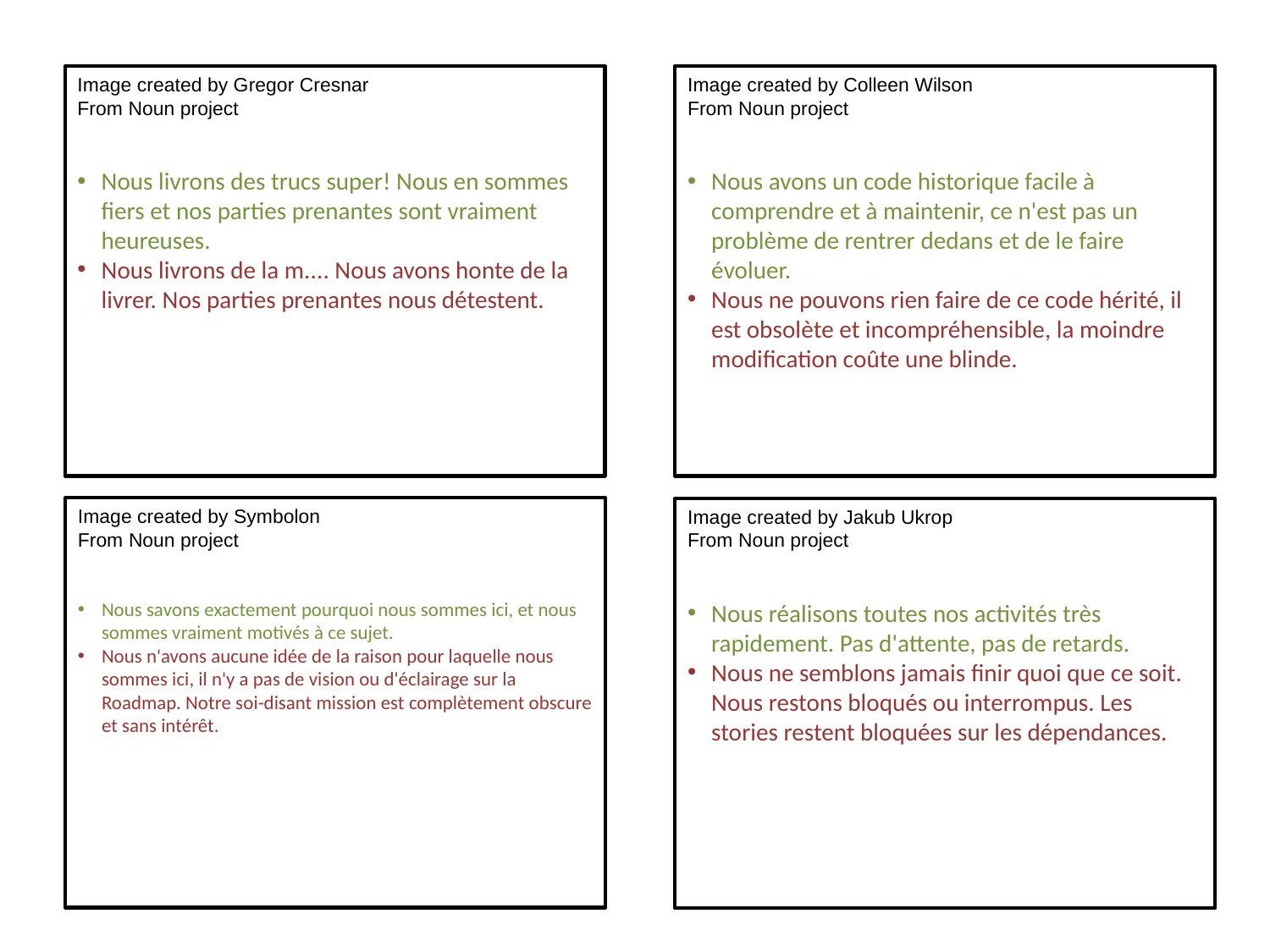

Image created by Gregor Cresnar
From Noun project

Nous livrons des trucs super! Nous en sommes fiers et nos parties prenantes sont vraiment heureuses.
Nous livrons de la m.... Nous avons honte de la livrer. Nos parties prenantes nous détestent.

Image created by Colleen Wilson
From Noun project

Nous avons un code historique facile à comprendre et à maintenir, ce n'est pas un problème de rentrer dedans et de le faire évoluer.
Nous ne pouvons rien faire de ce code hérité, il est obsolète et incompréhensible, la moindre modification coûte une blinde.

Image created by Symbolon
From Noun project

Nous savons exactement pourquoi nous sommes ici, et nous sommes vraiment motivés à ce sujet.
Nous n'avons aucune idée de la raison pour laquelle nous sommes ici, il n'y a pas de vision ou d'éclairage sur la Roadmap. Notre soi-disant mission est complètement obscure et sans intérêt.

Image created by Jakub Ukrop
From Noun project

Nous réalisons toutes nos activités très rapidement. Pas d'attente, pas de retards.
Nous ne semblons jamais finir quoi que ce soit. Nous restons bloqués ou interrompus. Les stories restent bloquées sur les dépendances.